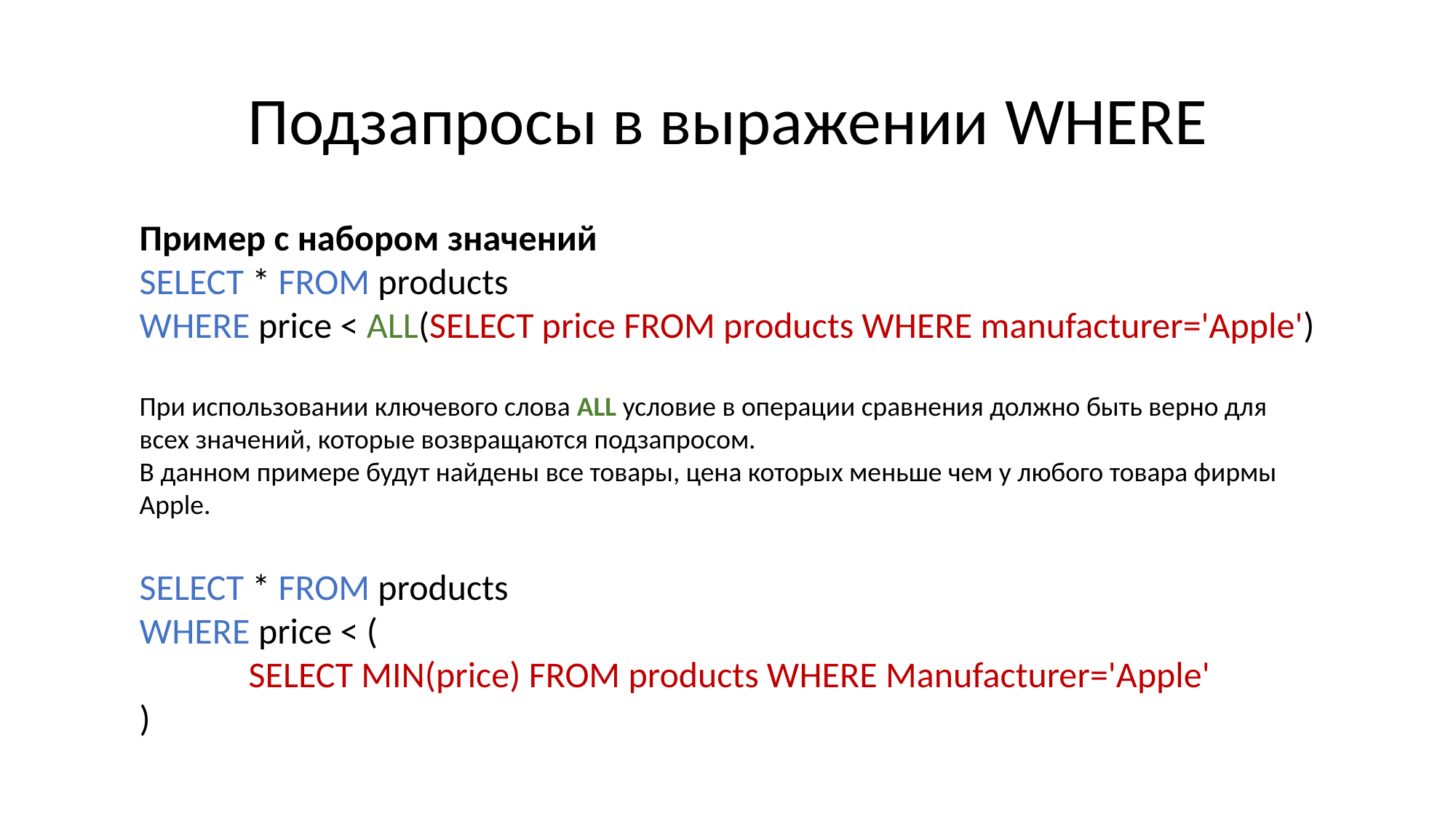

# Подзапросы в выражении WHERE
Пример с набором значений
SELECT * FROM products
WHERE price < ALL(SELECT price FROM products WHERE manufacturer='Apple')

При использовании ключевого слова ALL условие в операции сравнения должно быть верно для всех значений, которые возвращаются подзапросом.
В данном примере будут найдены все товары, цена которых меньше чем у любого товара фирмы Apple.

SELECT * FROM products
WHERE price < (
	SELECT MIN(price) FROM products WHERE Manufacturer='Apple'
)